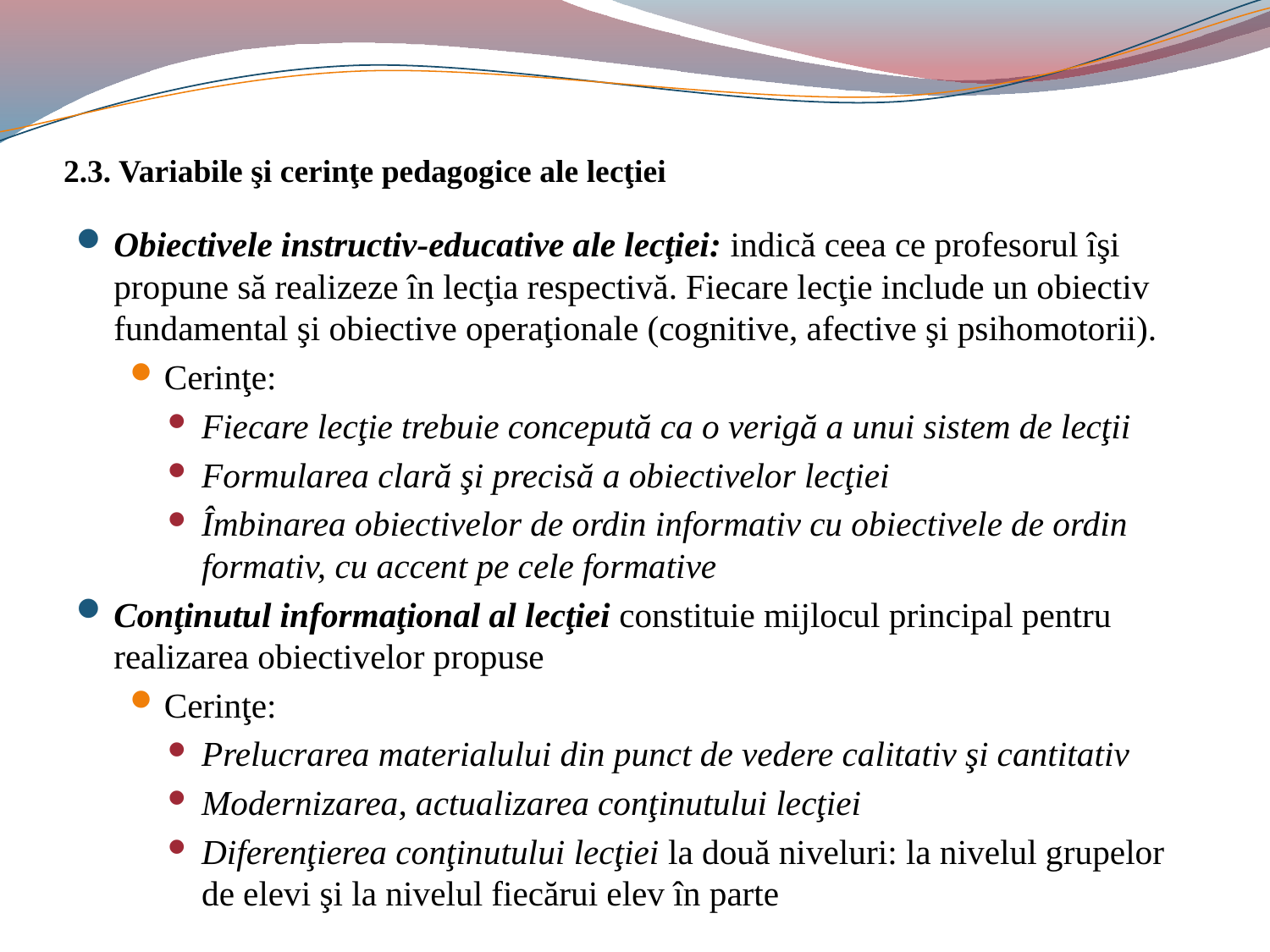

# 2.3. Variabile şi cerinţe pedagogice ale lecţiei
Obiectivele instructiv-educative ale lecţiei: indică ceea ce profesorul îşi propune să realizeze în lecţia respectivă. Fiecare lecţie include un obiectiv fundamental şi obiective operaţionale (cognitive, afective şi psihomotorii).
Cerinţe:
Fiecare lecţie trebuie concepută ca o verigă a unui sistem de lecţii
Formularea clară şi precisă a obiectivelor lecţiei
Îmbinarea obiectivelor de ordin informativ cu obiectivele de ordin formativ, cu accent pe cele formative
Conţinutul informaţional al lecţiei constituie mijlocul principal pentru realizarea obiectivelor propuse
Cerinţe:
Prelucrarea materialului din punct de vedere calitativ şi cantitativ
Modernizarea, actualizarea conţinutului lecţiei
Diferenţierea conţinutului lecţiei la două niveluri: la nivelul grupelor de elevi şi la nivelul fiecărui elev în parte